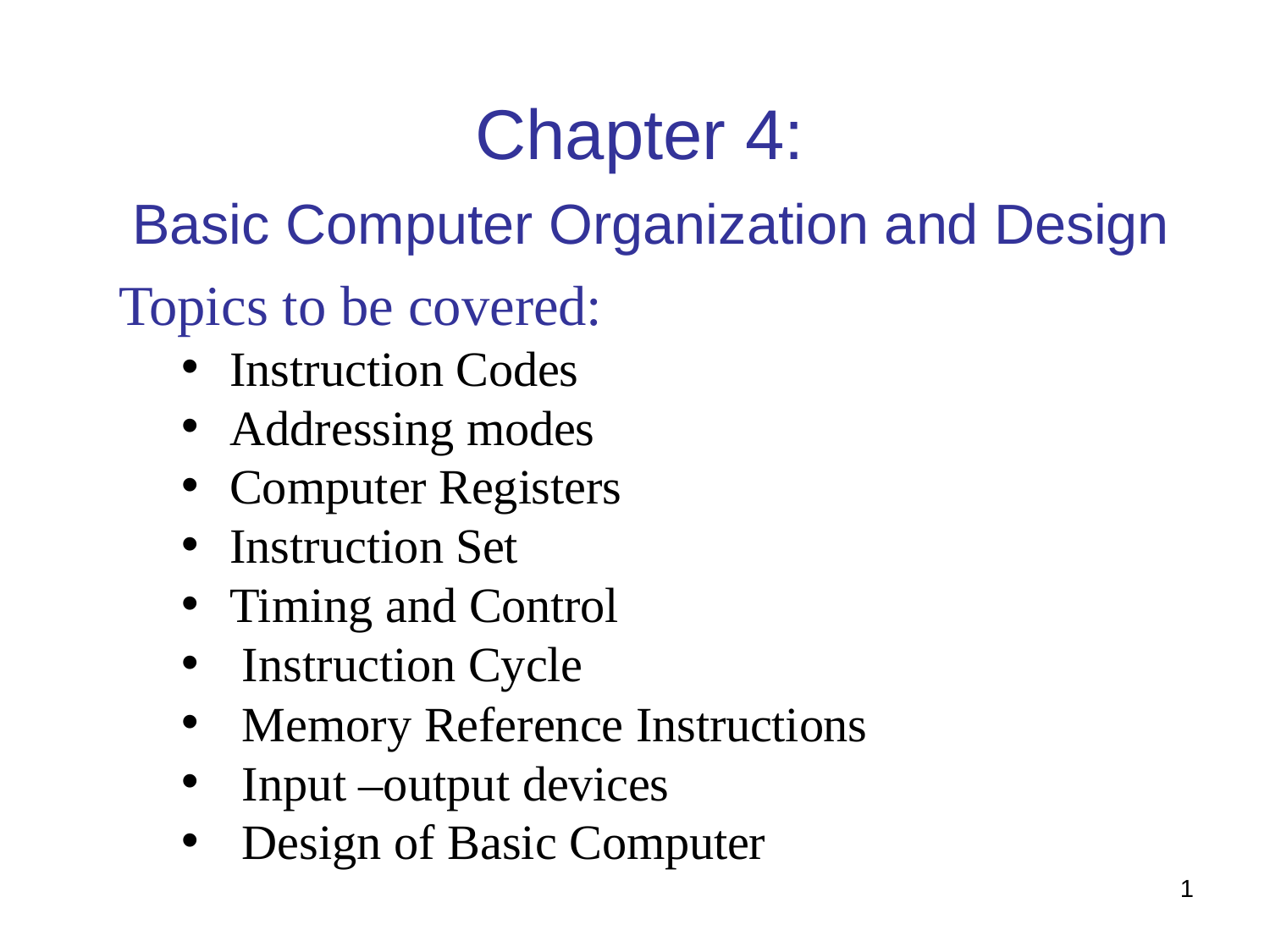

# Chapter 4:
Basic Computer Organization and Design
Topics to be covered:
Instruction Codes
Addressing modes
Computer Registers
Instruction Set
Timing and Control
Instruction Cycle
Memory Reference Instructions
Input –output devices
Design of Basic Computer
1